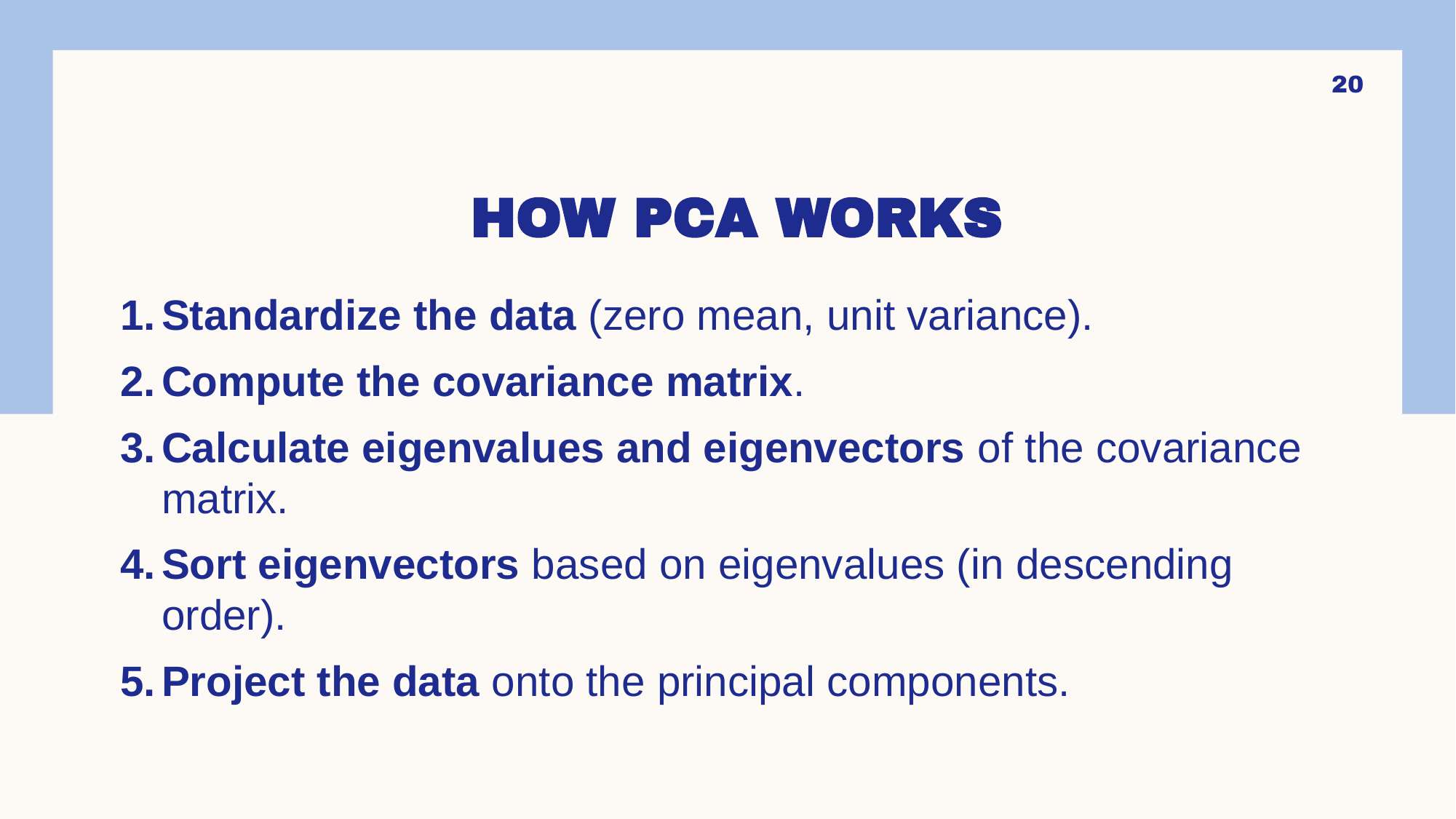

20
# How PCA Works
Standardize the data (zero mean, unit variance).
Compute the covariance matrix.
Calculate eigenvalues and eigenvectors of the covariance matrix.
Sort eigenvectors based on eigenvalues (in descending order).
Project the data onto the principal components.